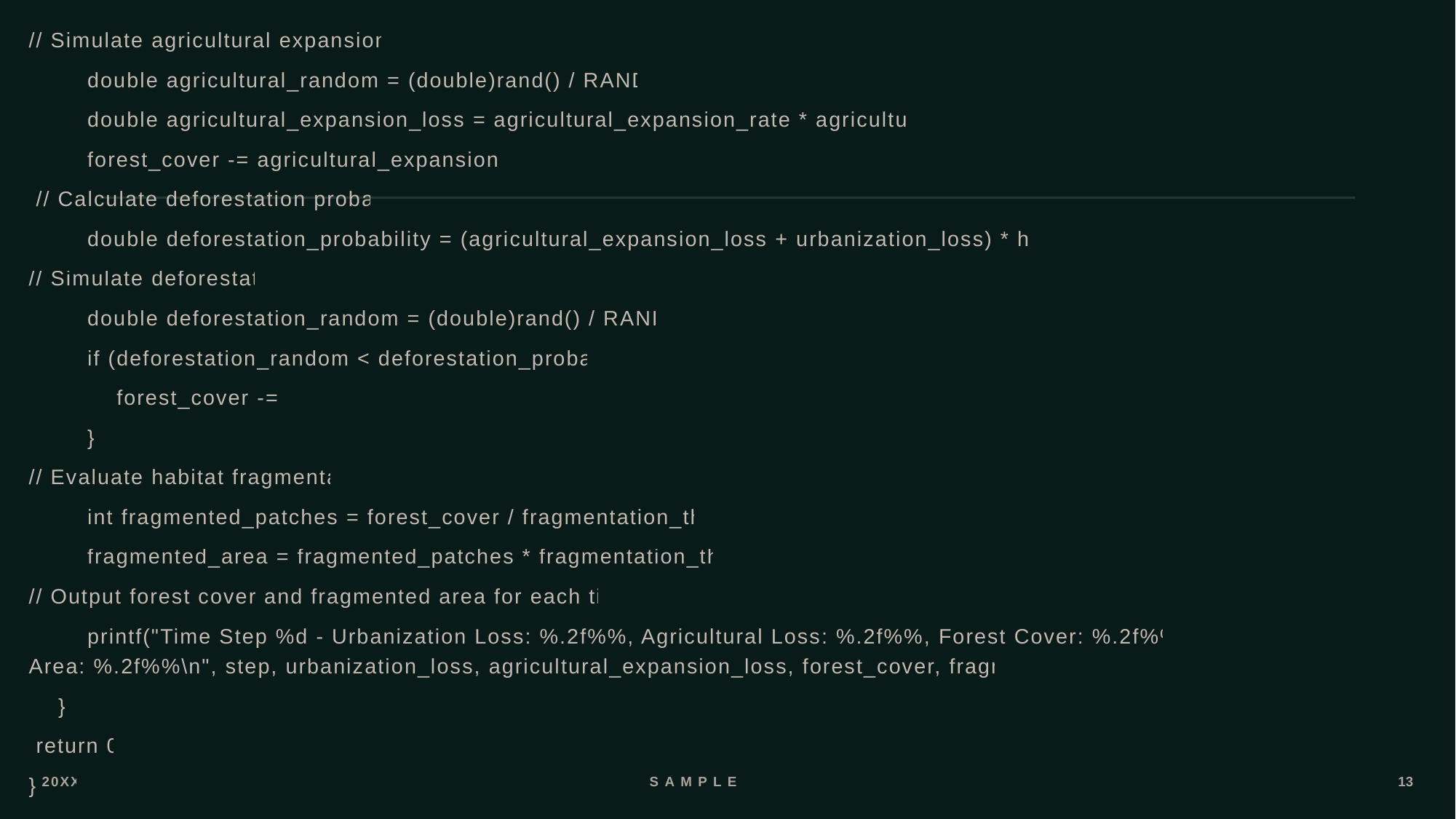

// Simulate agricultural expansion loss
        double agricultural_random = (double)rand() / RAND_MAX;
        double agricultural_expansion_loss = agricultural_expansion_rate * agricultural_random;
        forest_cover -= agricultural_expansion_loss;
 // Calculate deforestation probability
        double deforestation_probability = (agricultural_expansion_loss + urbanization_loss) * human_impact;
// Simulate deforestation
        double deforestation_random = (double)rand() / RAND_MAX;
        if (deforestation_random < deforestation_probability) {
            forest_cover -= 1;
        }
// Evaluate habitat fragmentation
        int fragmented_patches = forest_cover / fragmentation_threshold;
        fragmented_area = fragmented_patches * fragmentation_threshold;
// Output forest cover and fragmented area for each time step
        printf("Time Step %d - Urbanization Loss: %.2f%%, Agricultural Loss: %.2f%%, Forest Cover: %.2f%%, Fragmented Area: %.2f%%\n", step, urbanization_loss, agricultural_expansion_loss, forest_cover, fragmented_area);
    }
 return 0;
}

#
20XX
Sample Text
13